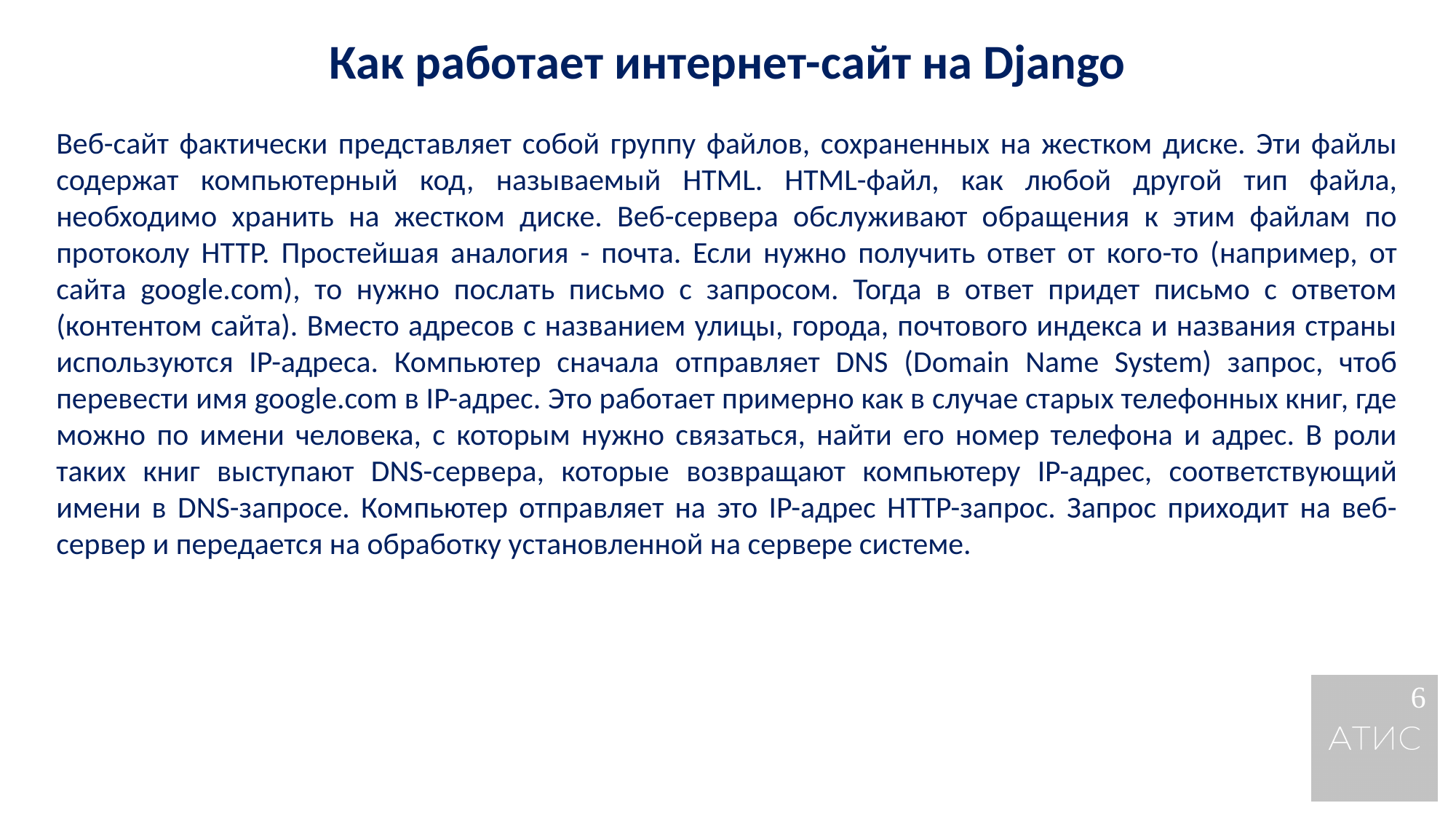

Как работает интернет-сайт на Django
Веб-сайт фактически представляет собой группу файлов, сохраненных на жестком диске. Эти файлы содержат компьютерный код, называемый HTML. HTML-файл, как любой другой тип файла, необходимо хранить на жестком диске. Веб-сервера обслуживают обращения к этим файлам по протоколу HTTP. Простейшая аналогия - почта. Если нужно получить ответ от кого-то (например, от сайта google.com), то нужно послать письмо с запросом. Тогда в ответ придет письмо с ответом (контентом сайта). Вместо адресов с названием улицы, города, почтового индекса и названия страны используются IP-адреса. Компьютер сначала отправляет DNS (Domain Name System) запрос, чтоб перевести имя google.com в IP-адрес. Это работает примерно как в случае старых телефонных книг, где можно по имени человека, с которым нужно связаться, найти его номер телефона и адрес. В роли таких книг выступают DNS-сервера, которые возвращают компьютеру IP-адрес, соответствующий имени в DNS-запросе. Компьютер отправляет на это IP-адрес HTTP-запрос. Запрос приходит на веб-сервер и передается на обработку установленной на сервере системе.